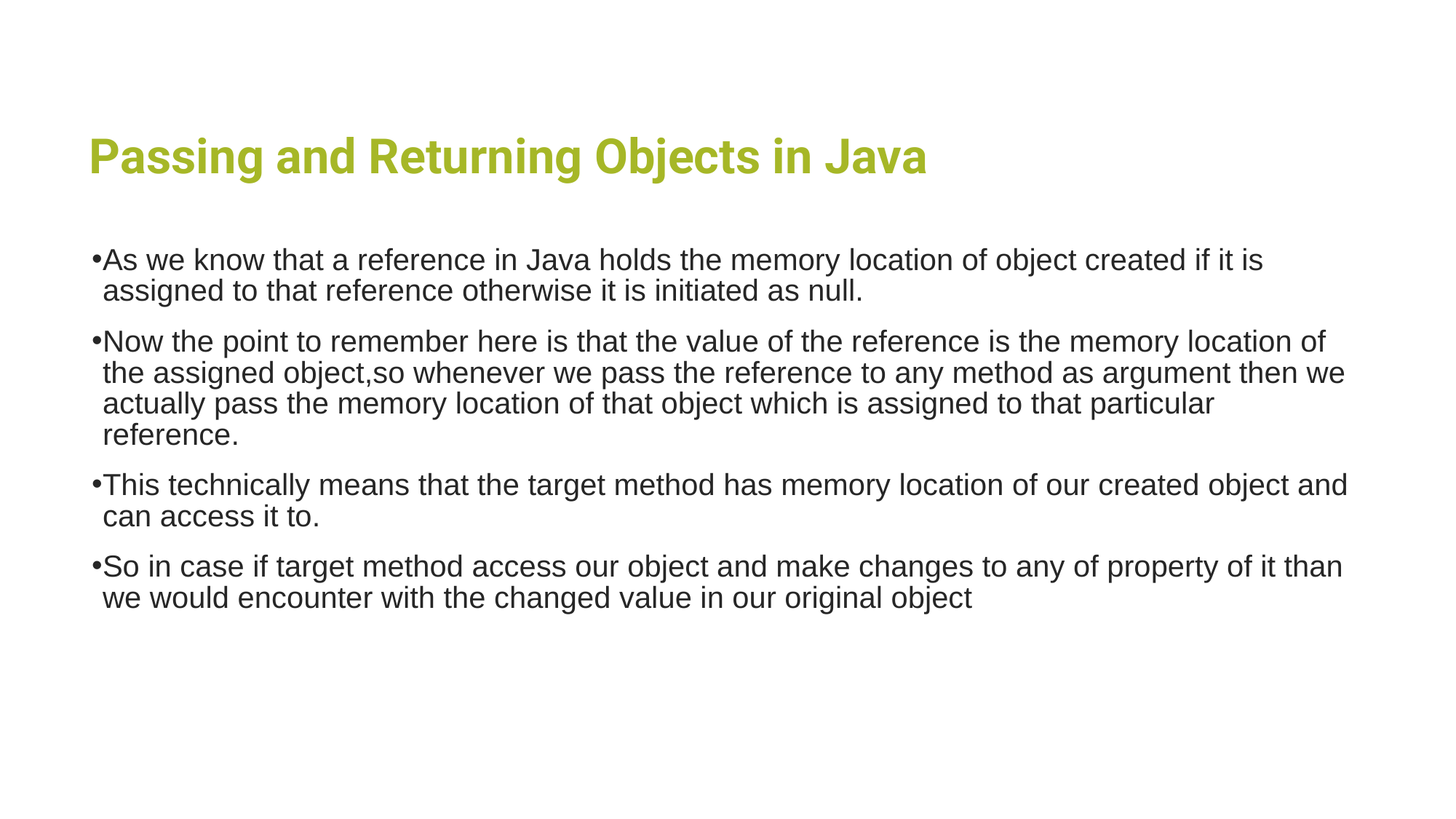

# Passing and Returning Objects in Java
As we know that a reference in Java holds the memory location of object created if it is assigned to that reference otherwise it is initiated as null.
Now the point to remember here is that the value of the reference is the memory location of the assigned object,so whenever we pass the reference to any method as argument then we actually pass the memory location of that object which is assigned to that particular reference.
This technically means that the target method has memory location of our created object and can access it to.
So in case if target method access our object and make changes to any of property of it than we would encounter with the changed value in our original object